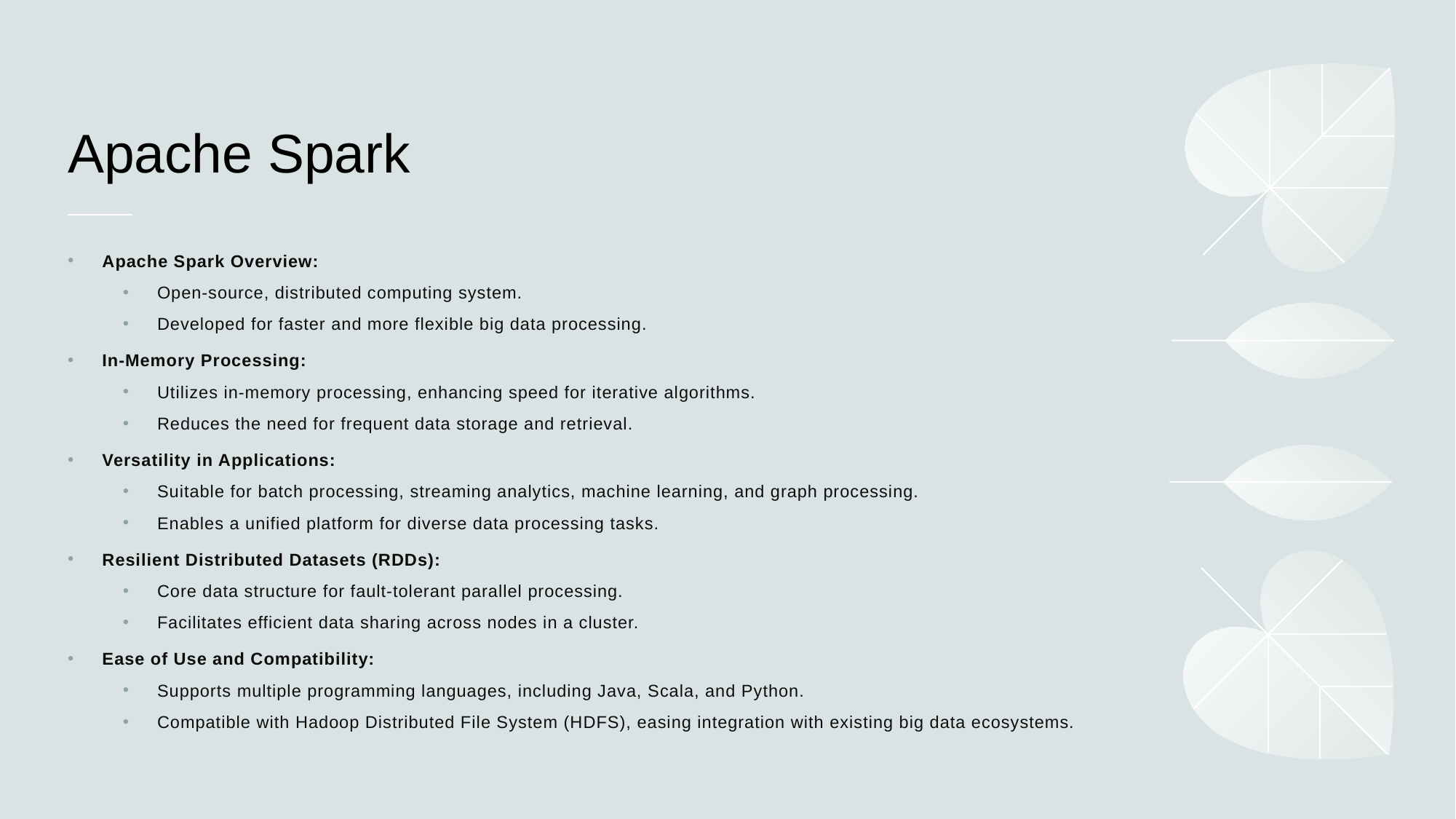

# Apache Spark
Apache Spark Overview:
Open-source, distributed computing system.
Developed for faster and more flexible big data processing.
In-Memory Processing:
Utilizes in-memory processing, enhancing speed for iterative algorithms.
Reduces the need for frequent data storage and retrieval.
Versatility in Applications:
Suitable for batch processing, streaming analytics, machine learning, and graph processing.
Enables a unified platform for diverse data processing tasks.
Resilient Distributed Datasets (RDDs):
Core data structure for fault-tolerant parallel processing.
Facilitates efficient data sharing across nodes in a cluster.
Ease of Use and Compatibility:
Supports multiple programming languages, including Java, Scala, and Python.
Compatible with Hadoop Distributed File System (HDFS), easing integration with existing big data ecosystems.